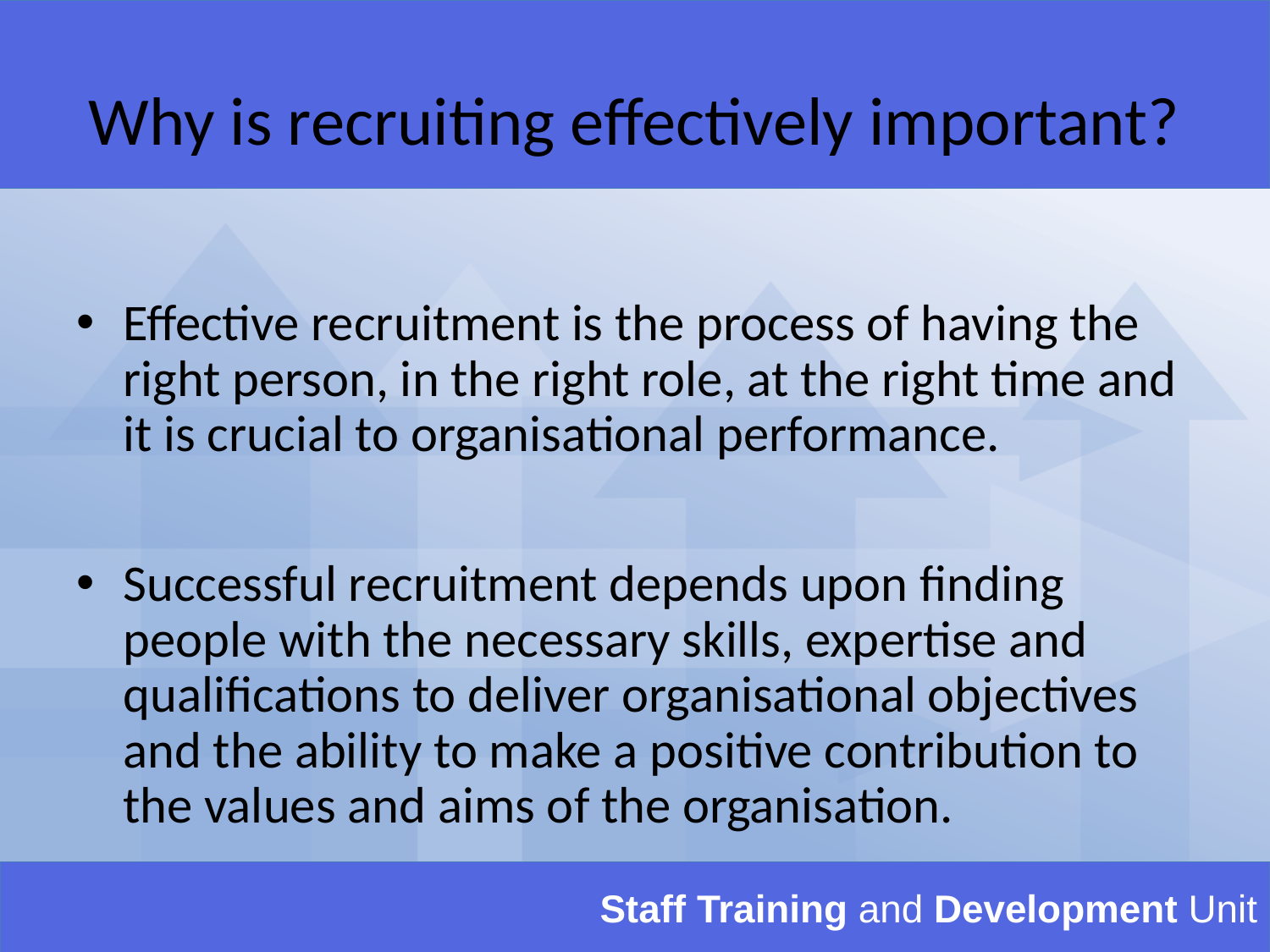

# Why is recruiting effectively important?

Effective recruitment is the process of having the right person, in the right role, at the right time and it is crucial to organisational performance.

Successful recruitment depends upon finding people with the necessary skills, expertise and qualifications to deliver organisational objectives and the ability to make a positive contribution to the values and aims of the organisation.